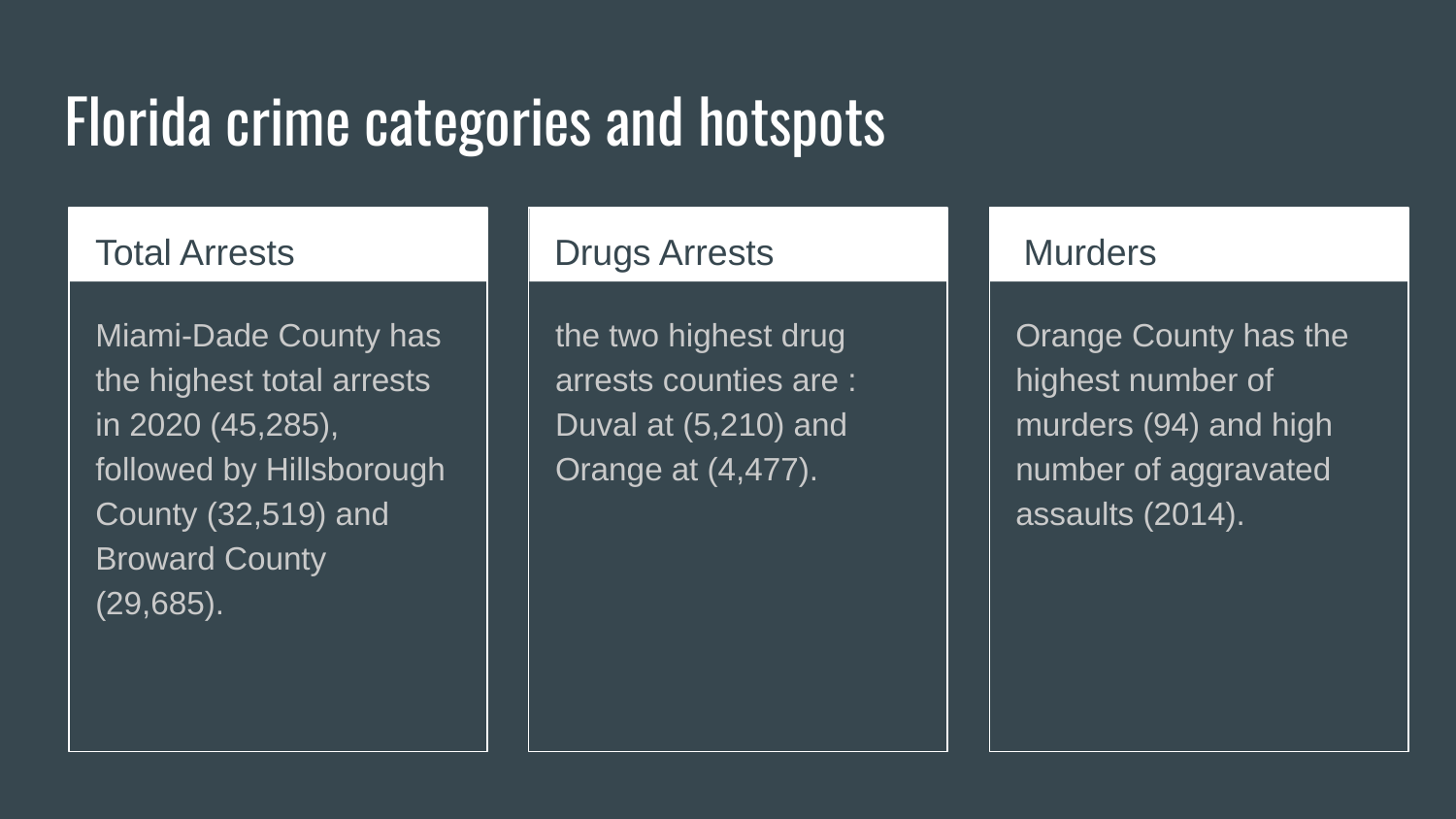

# Florida crime categories and hotspots

Total Arrests

Drugs Arrests

 Murders
Miami-Dade County has the highest total arrests in 2020 (45,285), followed by Hillsborough County (32,519) and Broward County (29,685).

the two highest drug arrests counties are : Duval at (5,210) and Orange at (4,477).
Orange County has the highest number of murders (94) and high number of aggravated assaults (2014).